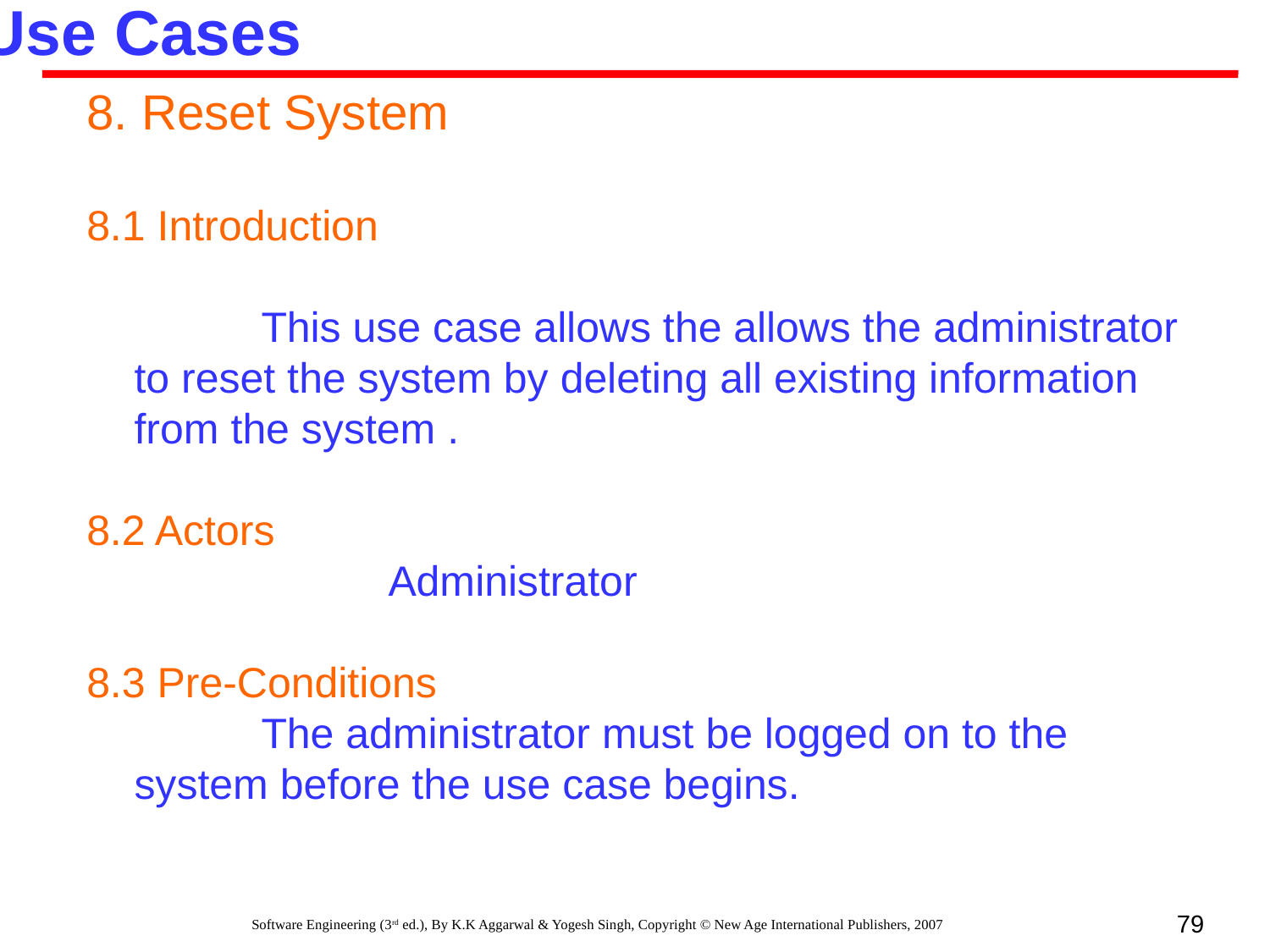

Use Cases

8. Reset System

8.1 Introduction

		This use case allows the allows the administrator to reset the system by deleting all existing information from the system .

8.2 Actors
			Administrator

8.3 Pre-Conditions
		The administrator must be logged on to the system before the use case begins.

79